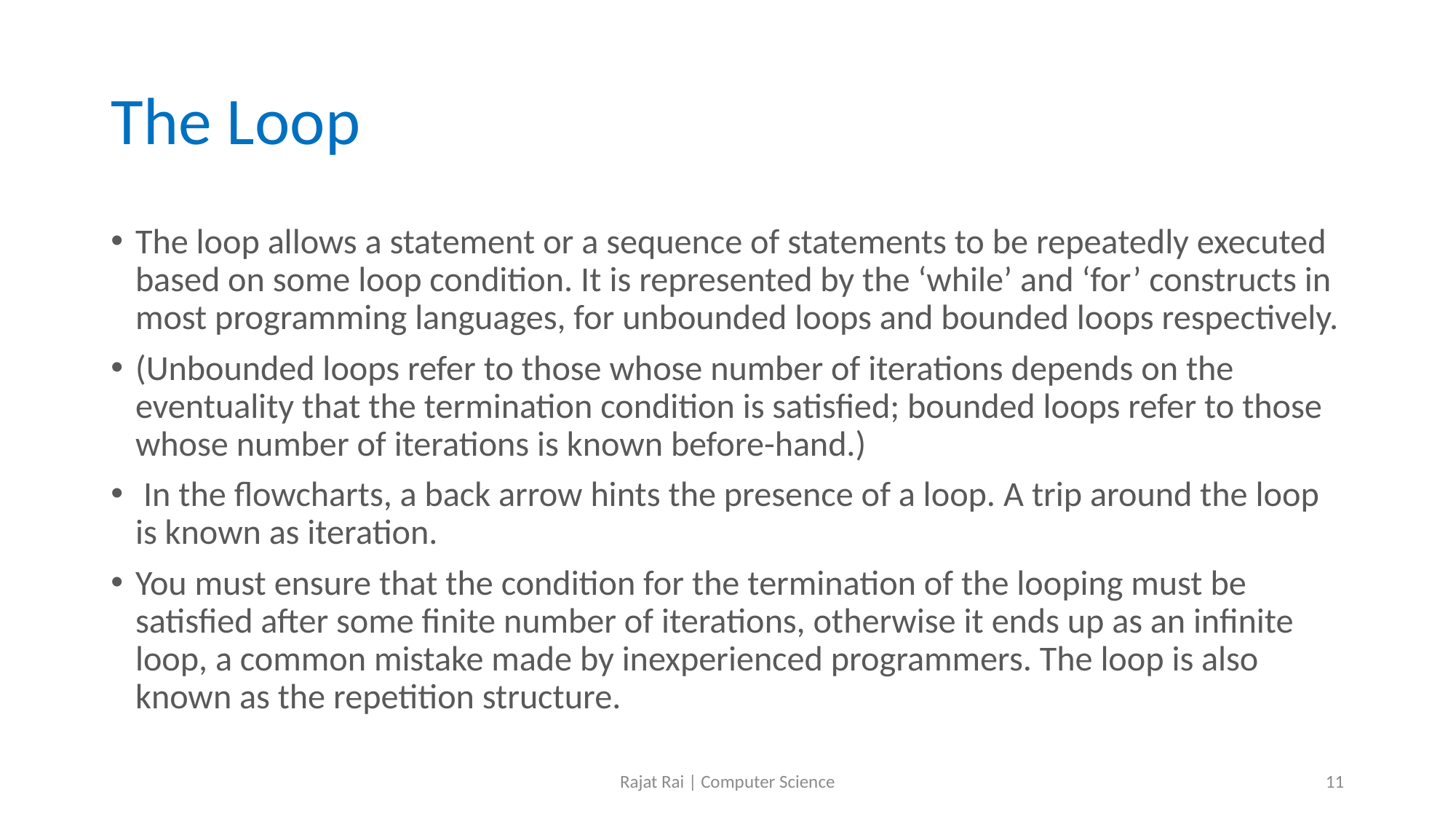

# The Loop
The loop allows a statement or a sequence of statements to be repeatedly executed based on some loop condition. It is represented by the ‘while’ and ‘for’ constructs in most programming languages, for unbounded loops and bounded loops respectively.
(Unbounded loops refer to those whose number of iterations depends on the eventuality that the termination condition is satisfied; bounded loops refer to those whose number of iterations is known before-hand.)
 In the flowcharts, a back arrow hints the presence of a loop. A trip around the loop is known as iteration.
You must ensure that the condition for the termination of the looping must be satisfied after some finite number of iterations, otherwise it ends up as an infinite loop, a common mistake made by inexperienced programmers. The loop is also known as the repetition structure.
Rajat Rai | Computer Science
11